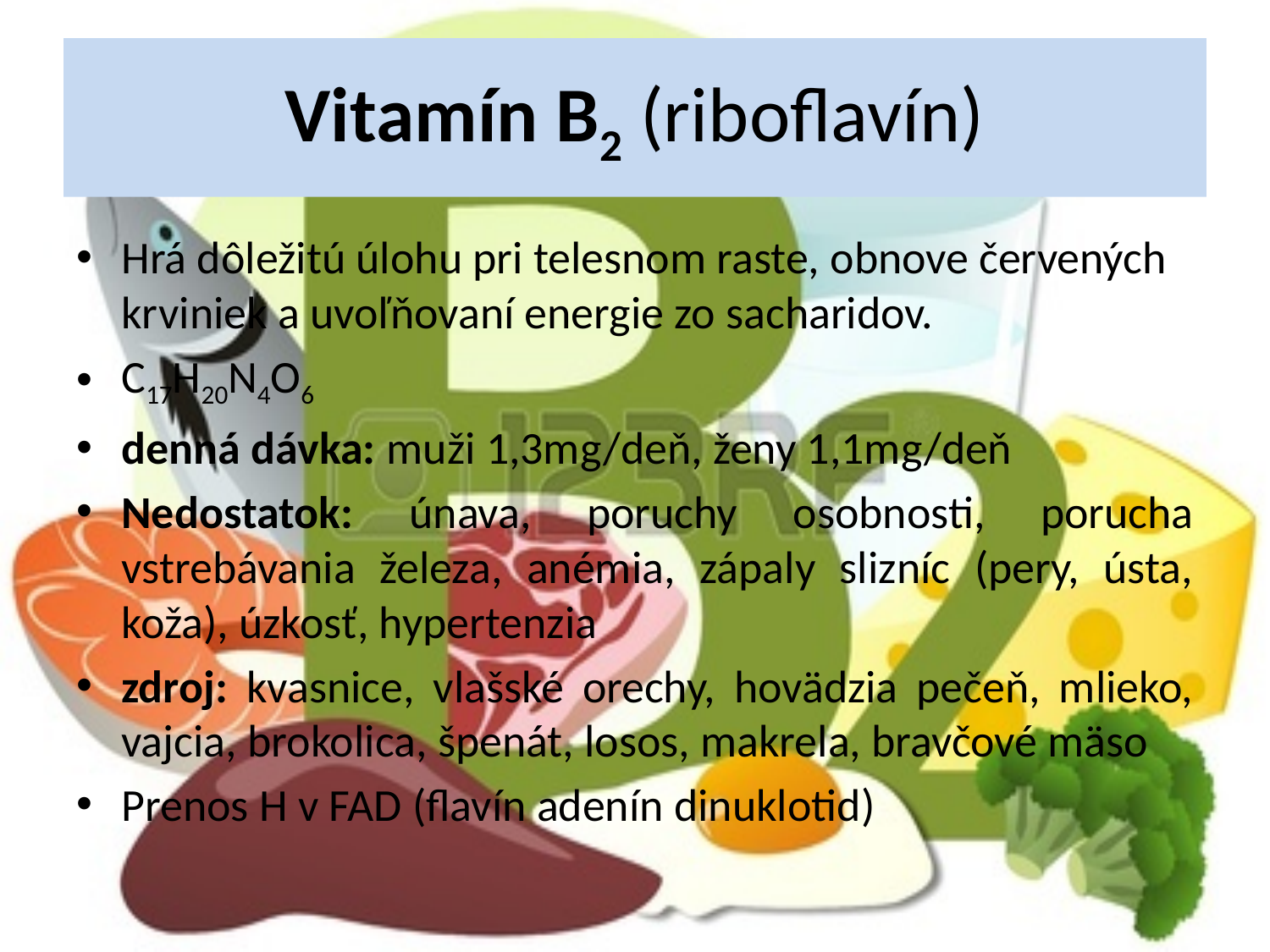

# Vitamín B2 (riboflavín)
Hrá dôležitú úlohu pri telesnom raste, obnove červených krviniek a uvoľňovaní energie zo sacharidov.
C17H20N4O6
denná dávka: muži 1,3mg/deň, ženy 1,1mg/deň
Nedostatok: únava, poruchy osobnosti, porucha vstrebávania železa, anémia, zápaly slizníc (pery, ústa, koža), úzkosť, hypertenzia
zdroj: kvasnice, vlašské orechy, hovädzia pečeň, mlieko, vajcia, brokolica, špenát, losos, makrela, bravčové mäso
Prenos H v FAD (flavín adenín dinuklotid)